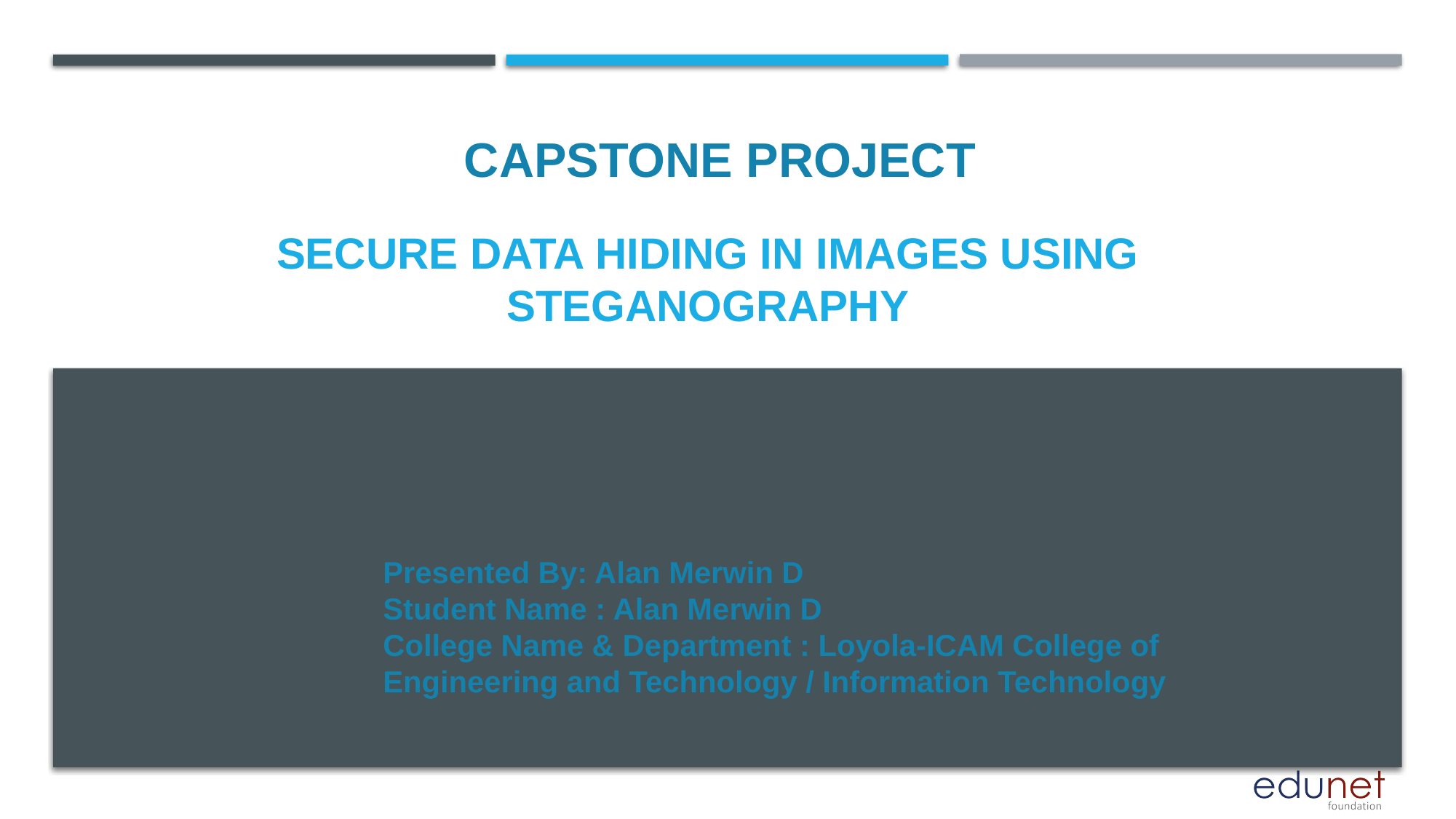

CAPSTONE PROJECT
# Secure data hiding in images using steganography
Presented By: Alan Merwin D
Student Name : Alan Merwin D
College Name & Department : Loyola-ICAM College of Engineering and Technology / Information Technology